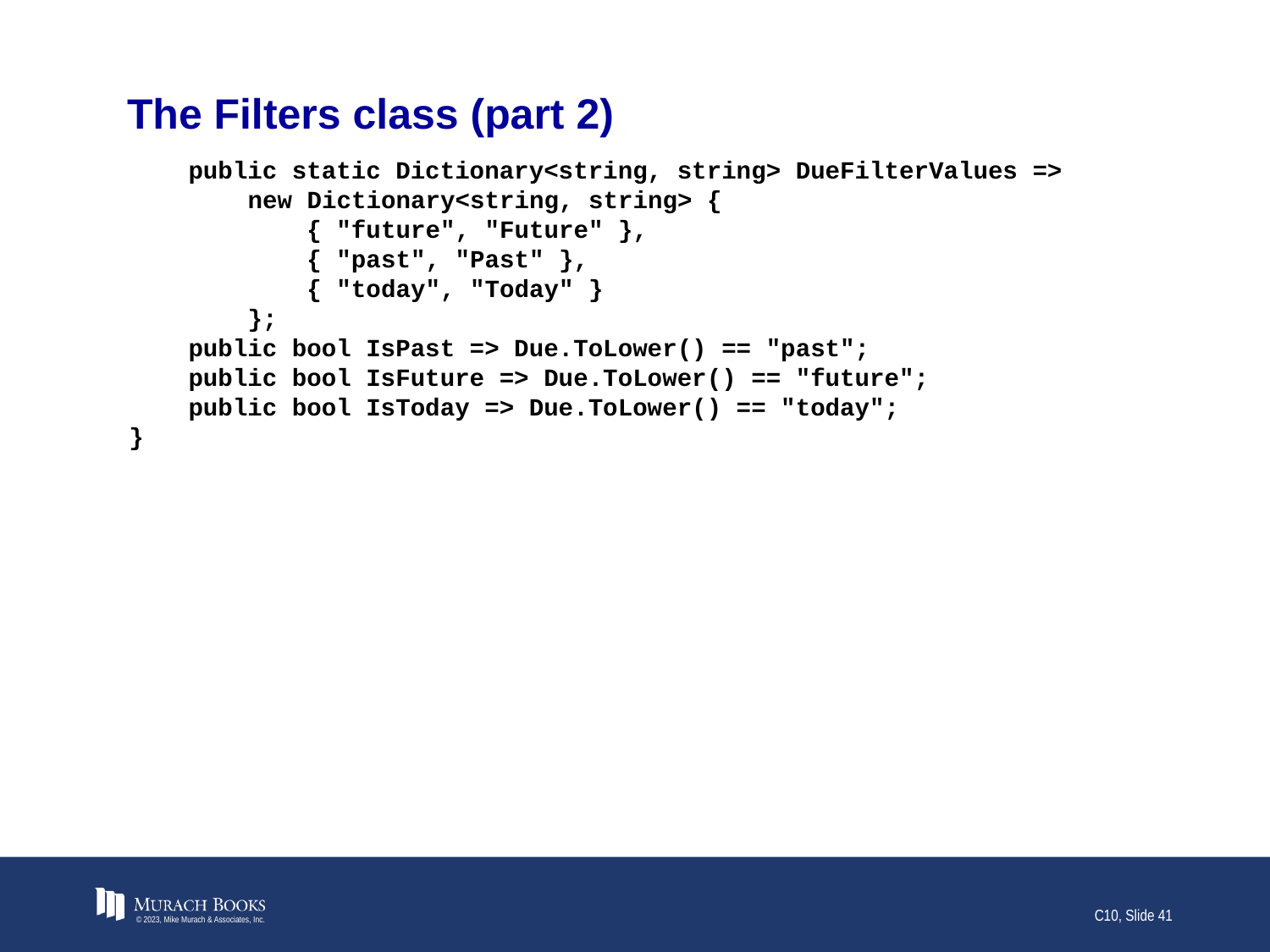

# The Filters class (part 2)
    public static Dictionary<string, string> DueFilterValues =>
        new Dictionary<string, string> {
            { "future", "Future" },
            { "past", "Past" },
            { "today", "Today" }
        };
    public bool IsPast => Due.ToLower() == "past";
    public bool IsFuture => Due.ToLower() == "future";
    public bool IsToday => Due.ToLower() == "today";
}
© 2023, Mike Murach & Associates, Inc.

C10, Slide 41